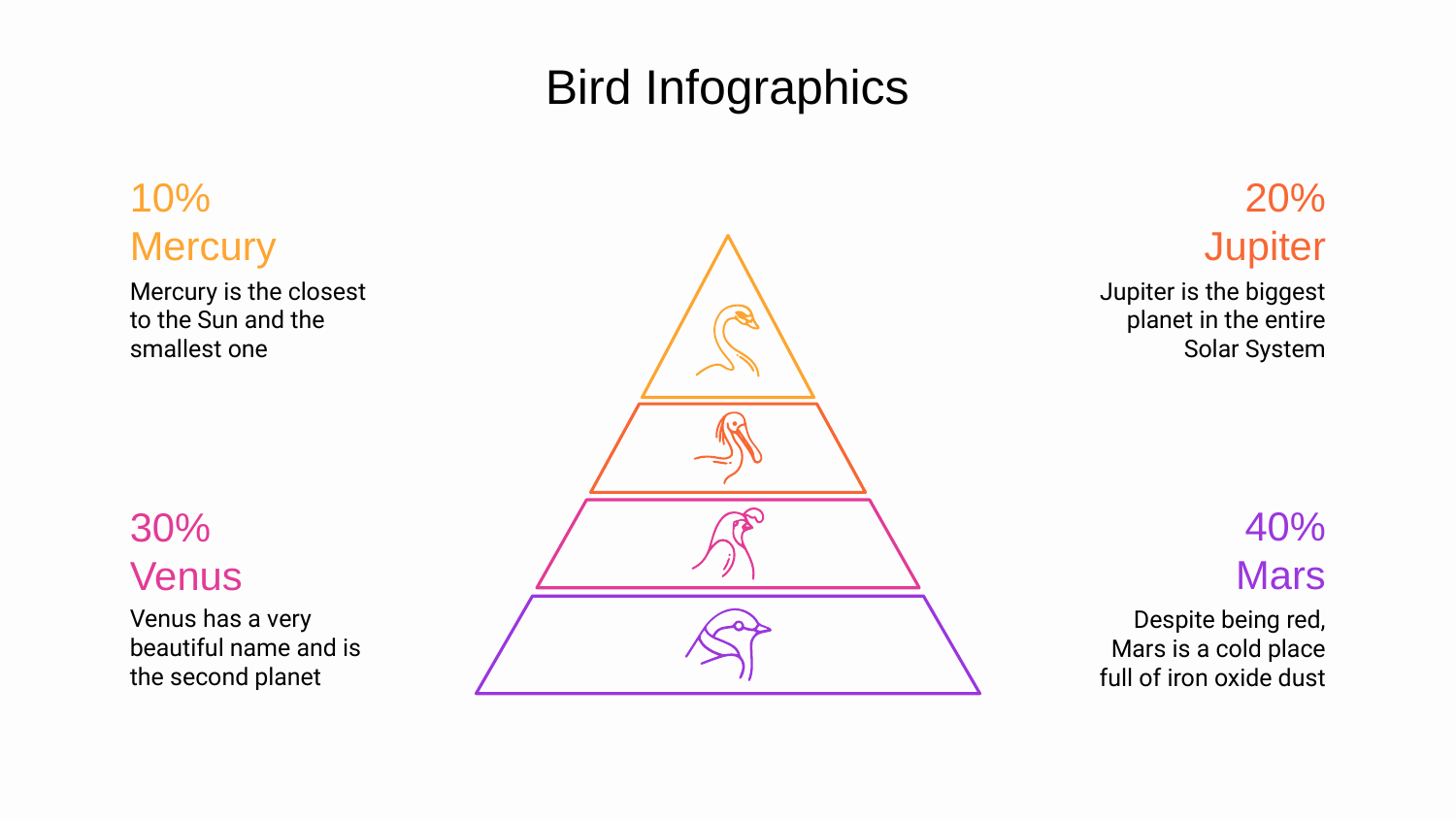

# Bird Infographics
10%
Mercury
Mercury is the closest to the Sun and the smallest one
20%
Jupiter
Jupiter is the biggest planet in the entire Solar System

40%
Mars
Despite being red, Mars is a cold place full of iron oxide dust
30%
Venus
Venus has a very beautiful name and is the second planet